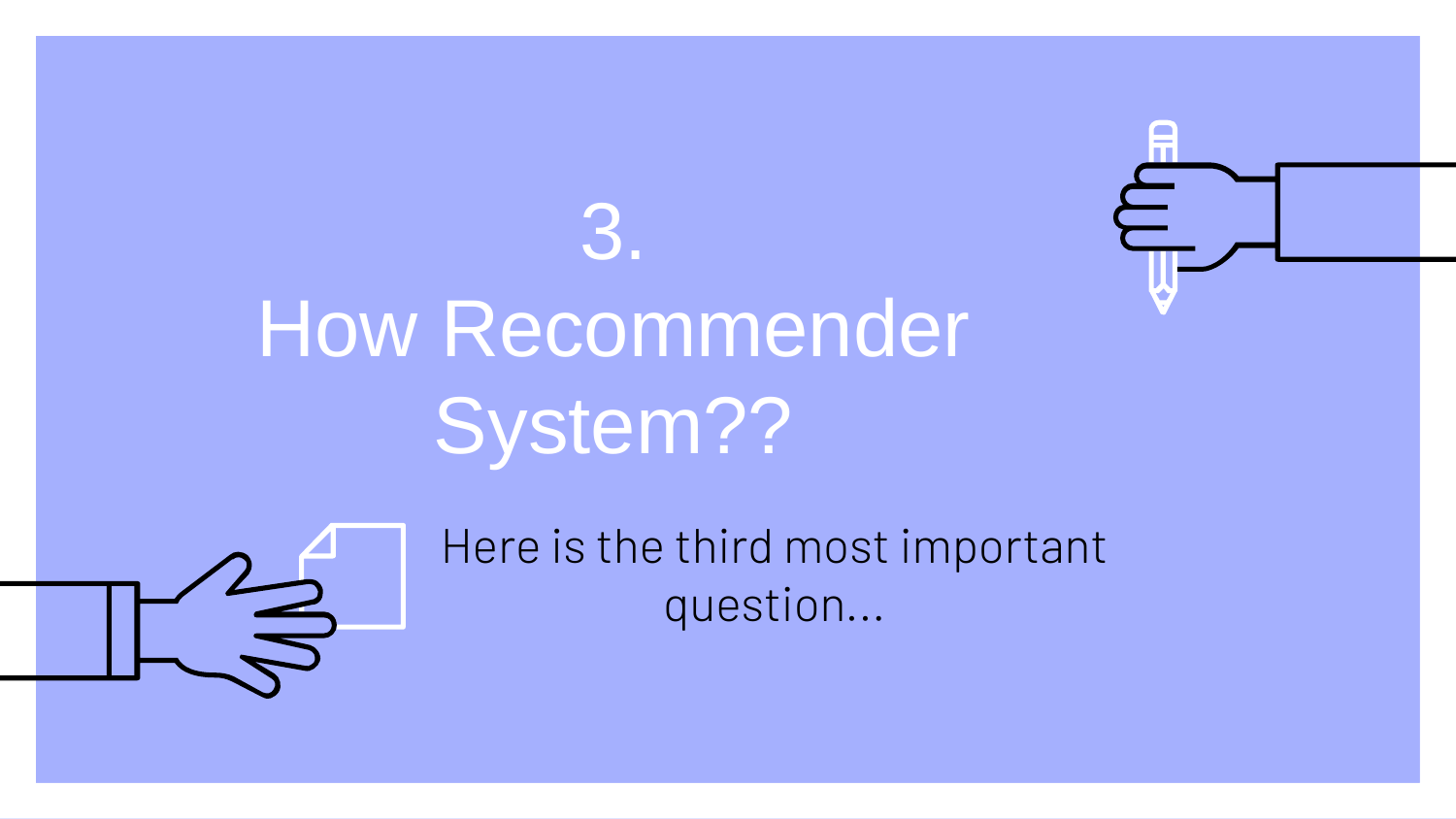

# 3.
How Recommender System??
Here is the third most important question...